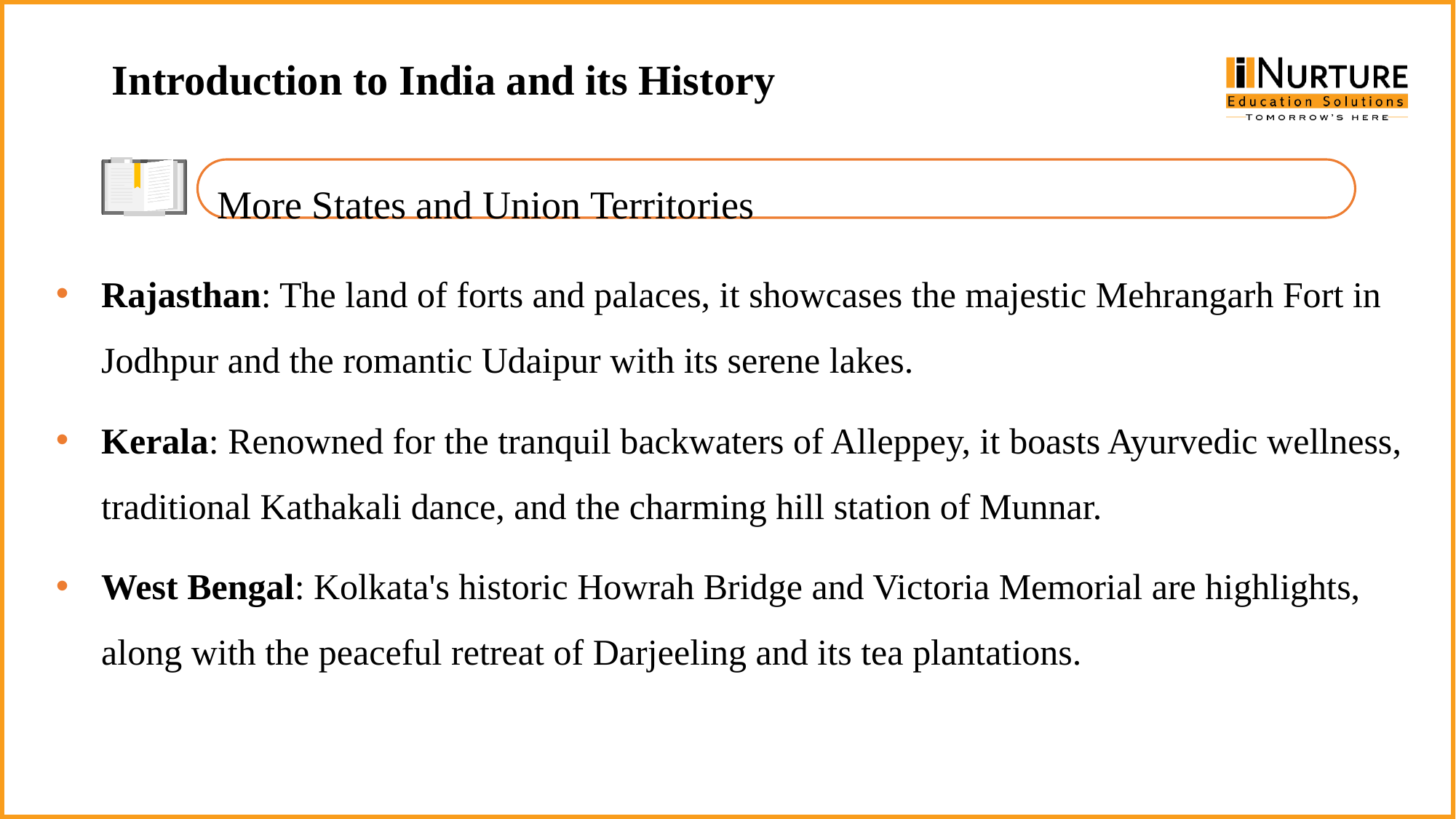

Introduction to India and its History

More States and Union Territories

Rajasthan: The land of forts and palaces, it showcases the majestic Mehrangarh Fort in Jodhpur and the romantic Udaipur with its serene lakes.
Kerala: Renowned for the tranquil backwaters of Alleppey, it boasts Ayurvedic wellness, traditional Kathakali dance, and the charming hill station of Munnar.
West Bengal: Kolkata's historic Howrah Bridge and Victoria Memorial are highlights, along with the peaceful retreat of Darjeeling and its tea plantations.